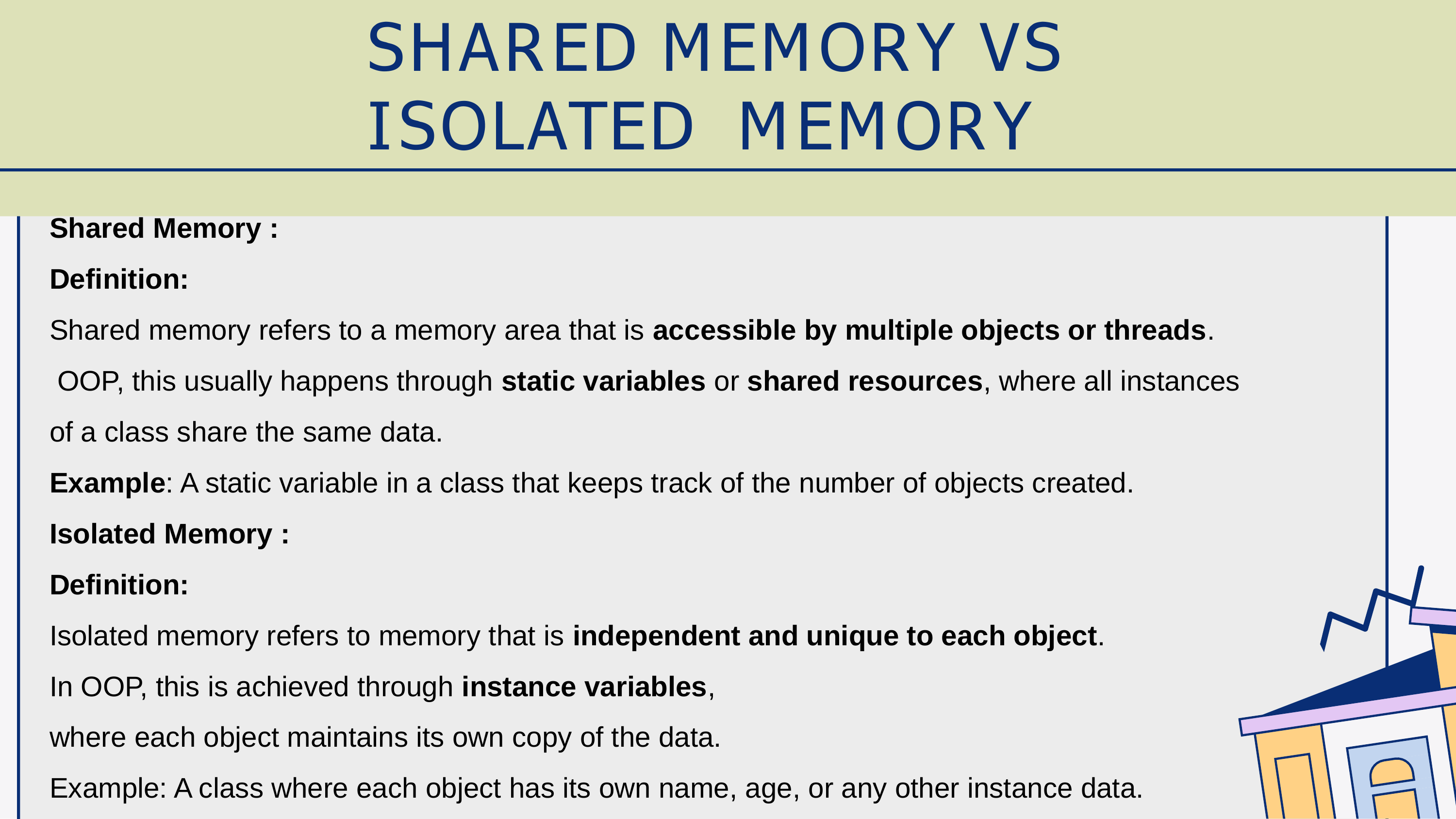

# SHARED MEMORY VS ISOLATED  MEMORY

Shared Memory :
Definition:
Shared memory refers to a memory area that is accessible by multiple objects or threads.
 OOP, this usually happens through static variables or shared resources, where all instances of a class share the same data.
Example: A static variable in a class that keeps track of the number of objects created.
Isolated Memory :
Definition:
Isolated memory refers to memory that is independent and unique to each object.
In OOP, this is achieved through instance variables,
where each object maintains its own copy of the data.
Example: A class where each object has its own name, age, or any other instance data.